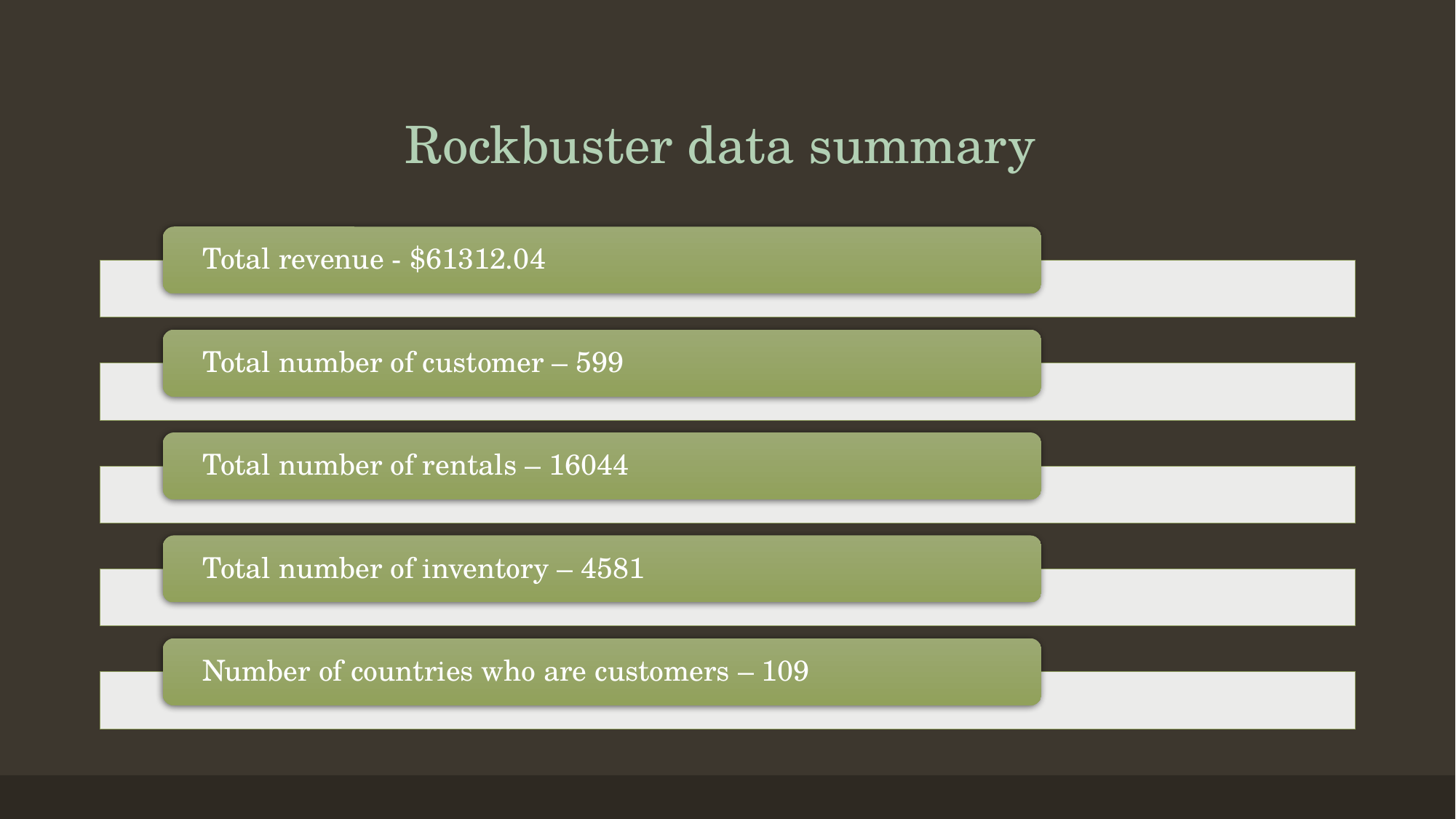

# Rockbuster data summary
Total revenue - $61312.04
Total number of customer – 599
Total number of rentals – 16044
Total number of inventory – 4581
Number of countries who are customers – 109